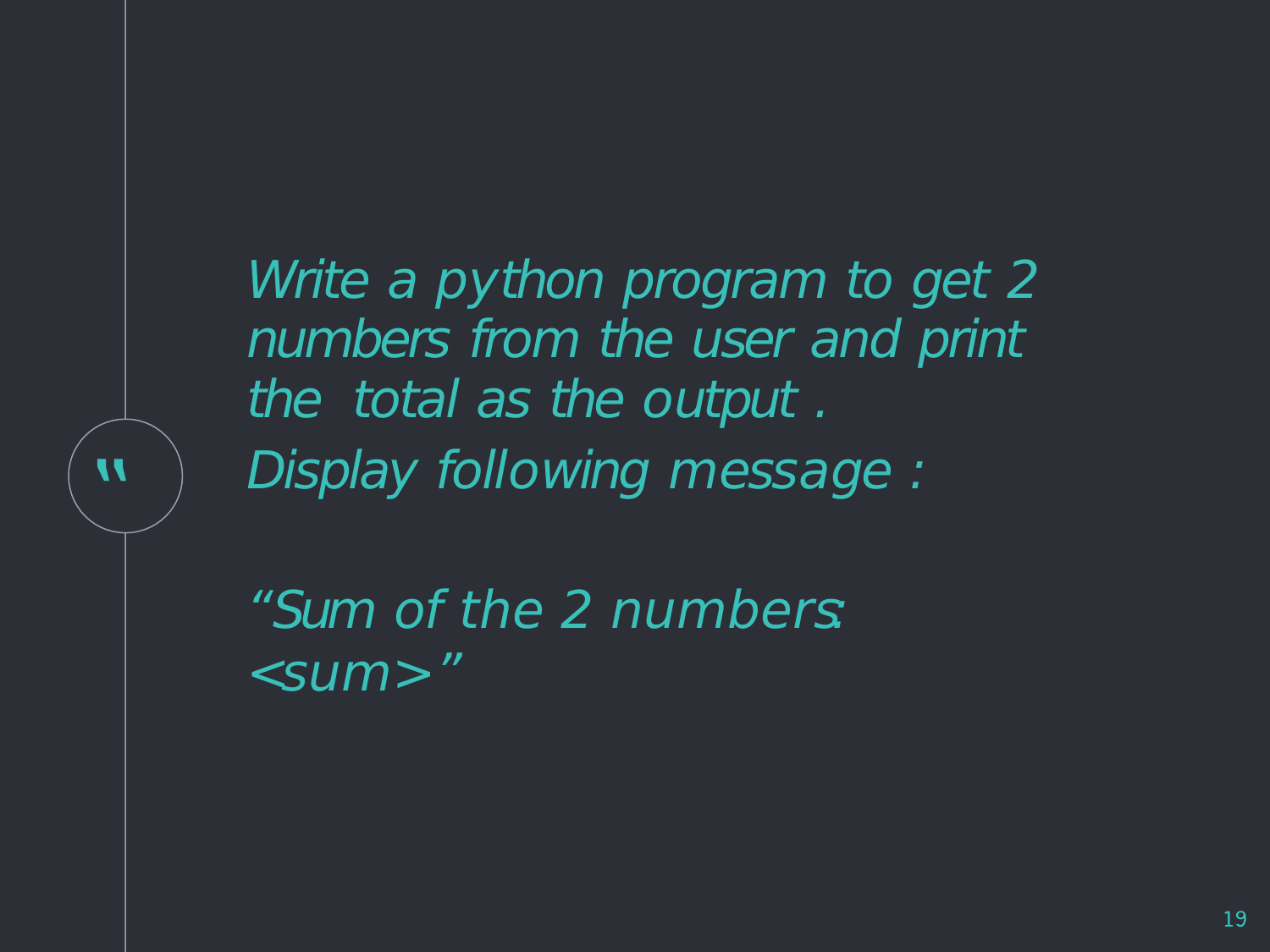

# Write a python program to get 2  numbers from the user and print the  total as the output .
Display following message :
“
“Sum of the 2 numbers: <sum>”
19